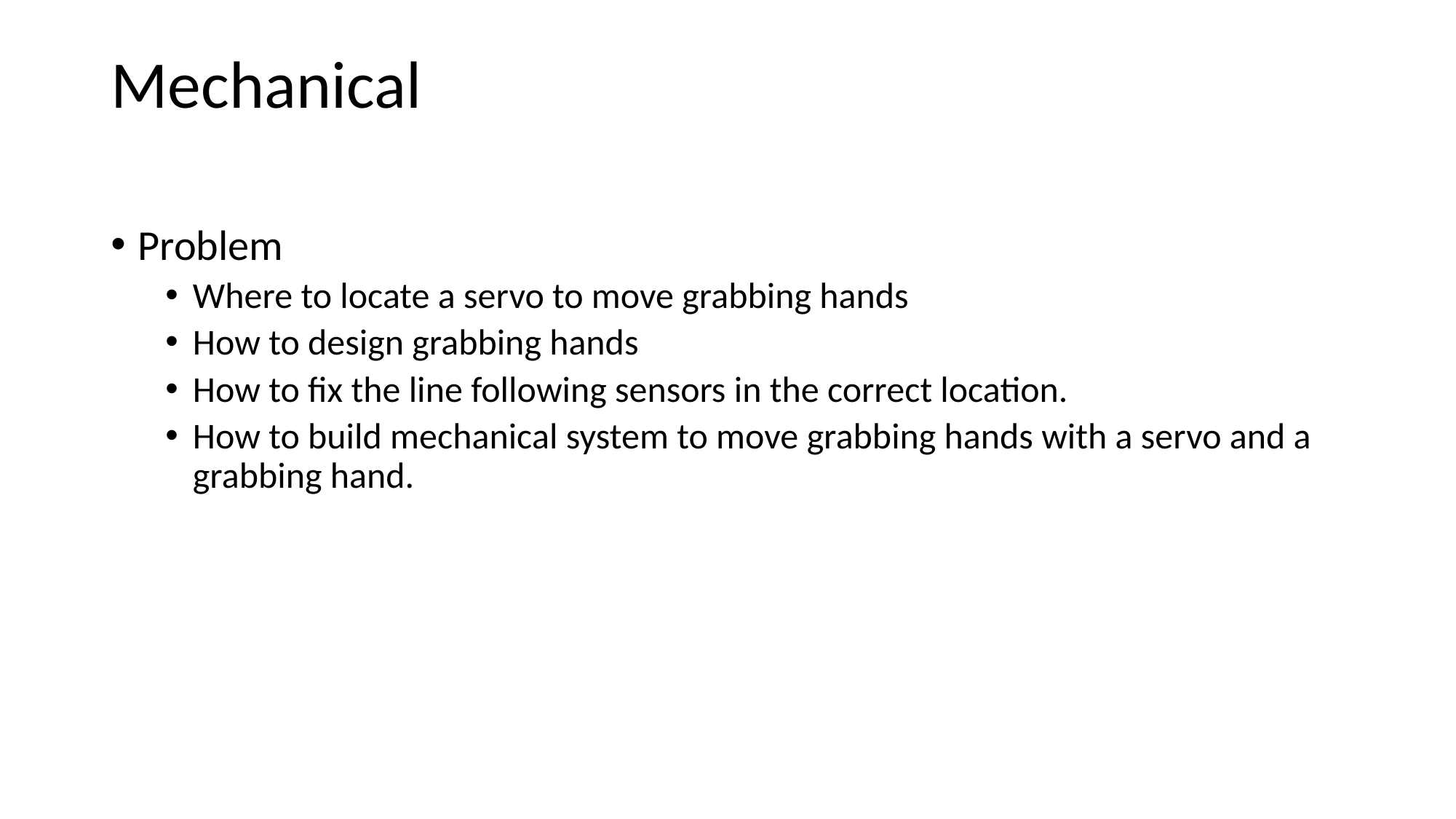

# Mechanical

Problem
Where to locate a servo to move grabbing hands
How to design grabbing hands
How to fix the line following sensors in the correct location.
How to build mechanical system to move grabbing hands with a servo and a grabbing hand.